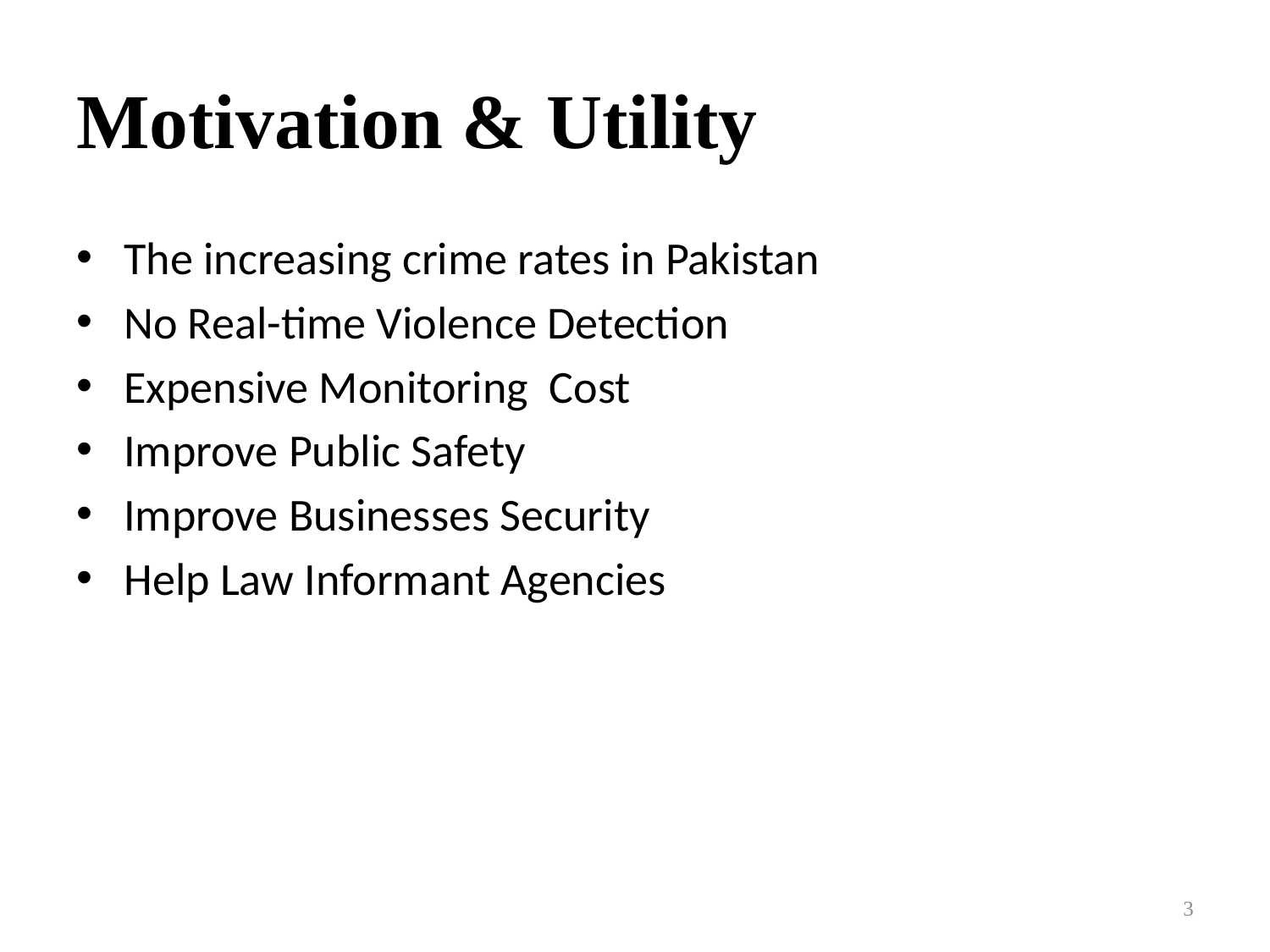

# Motivation & Utility
The increasing crime rates in Pakistan
No Real-time Violence Detection
Expensive Monitoring  Cost
Improve Public Safety
Improve Businesses Security
Help Law Informant Agencies

3